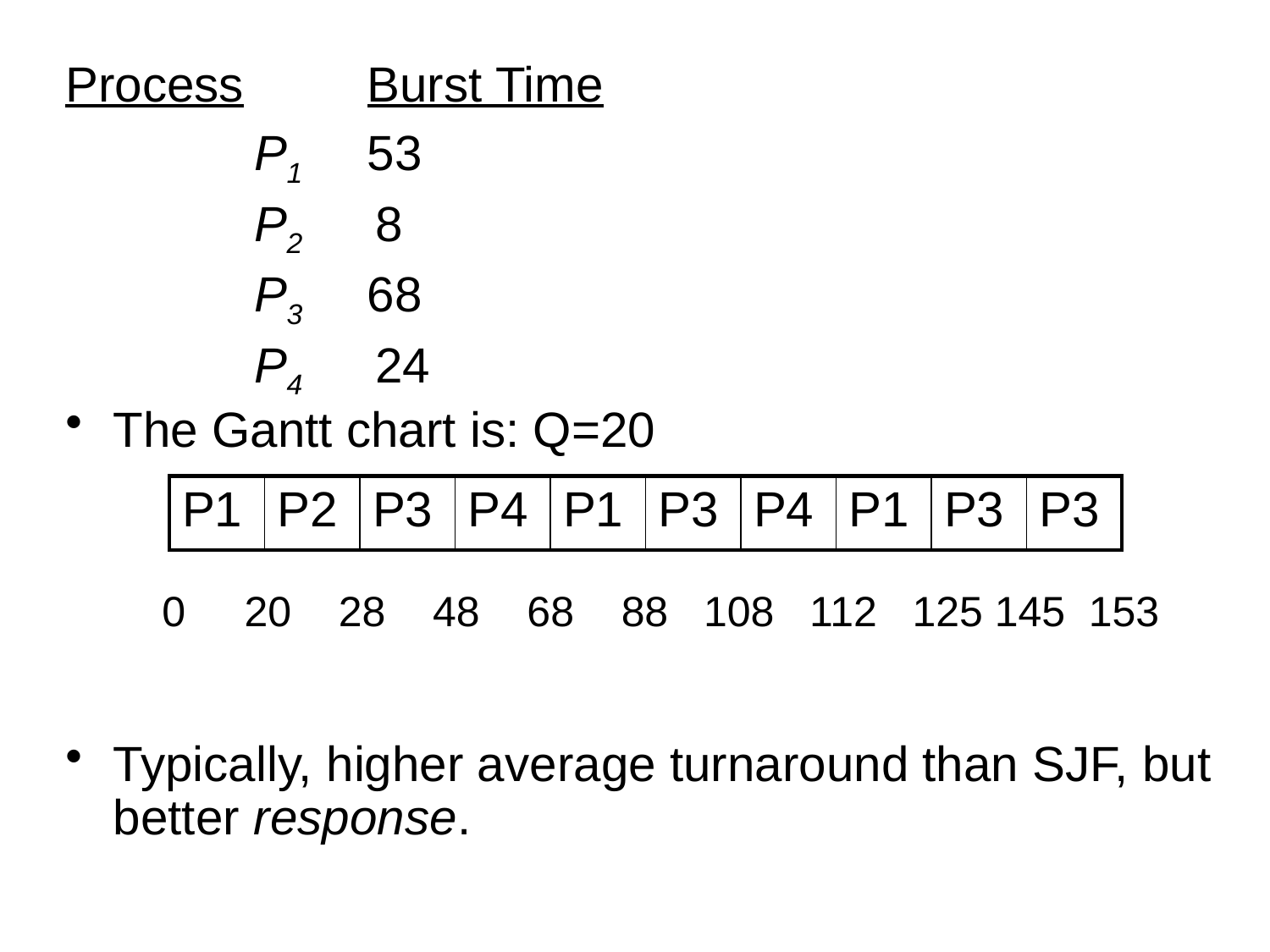

Process	Burst Time
		 P1	53
		 P2	 8
		 P3	68
		 P4	 24
The Gantt chart is: Q=20

       0     20    28    48    68    88   108   112   125 145  153
Typically, higher average turnaround than SJF, but better response.
| P1 | P2 | P3 | P4 | P1 | P3 | P4 | P1 | P3 | P3 |
| --- | --- | --- | --- | --- | --- | --- | --- | --- | --- |